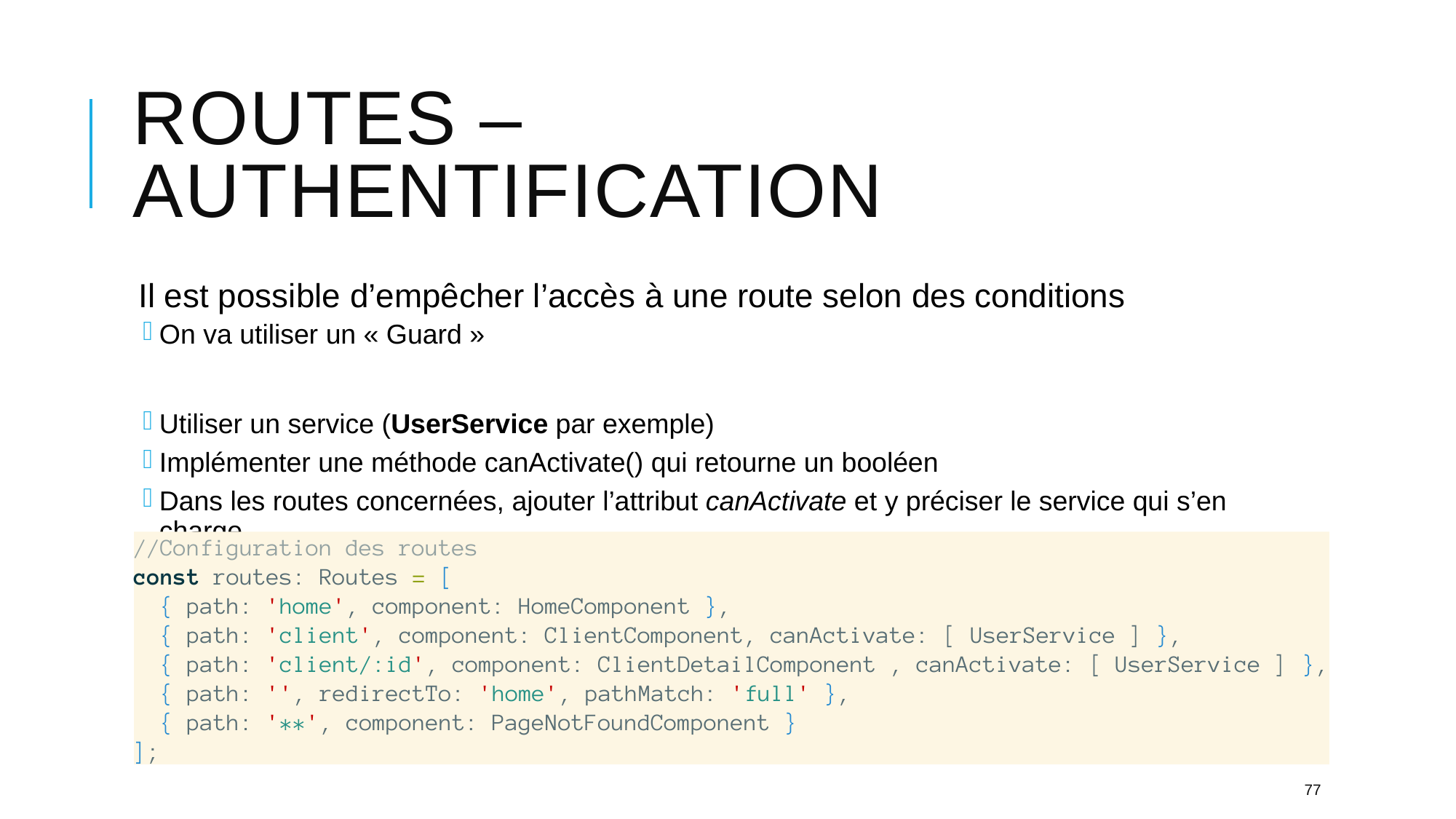

# Routes – Authentification
Il est possible d’empêcher l’accès à une route selon des conditions
On va utiliser un « Guard »

Utiliser un service (UserService par exemple)
Implémenter une méthode canActivate() qui retourne un booléen
Dans les routes concernées, ajouter l’attribut canActivate et y préciser le service qui s’en charge
//Configuration des routes
const routes: Routes = [
  { path: 'home', component: HomeComponent },
  { path: 'client', component: ClientComponent, canActivate: [ UserService ] },
  { path: 'client/:id', component: ClientDetailComponent , canActivate: [ UserService ] },
  { path: '', redirectTo: 'home', pathMatch: 'full' },
  { path: '**', component: PageNotFoundComponent }
];
77